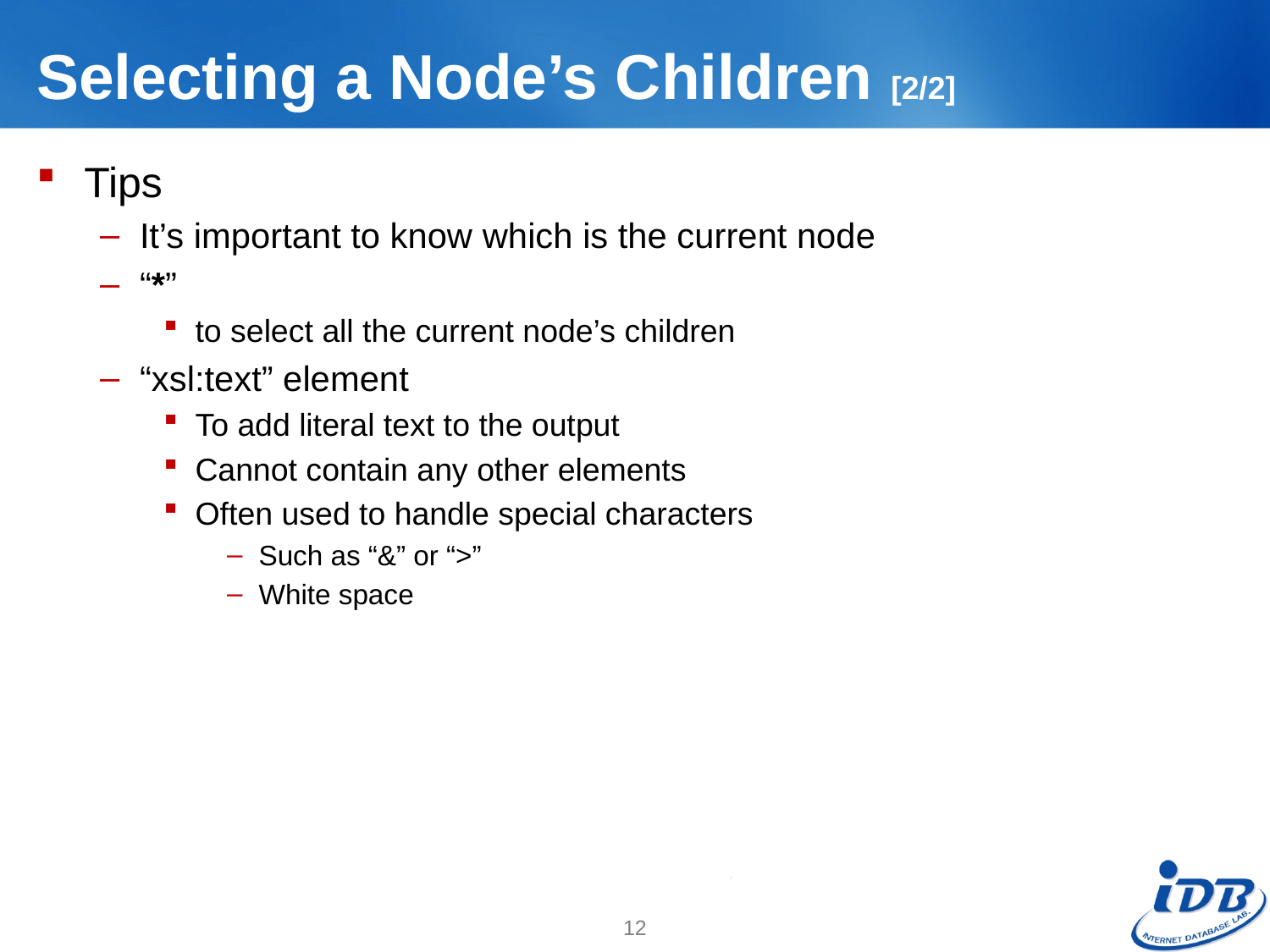

# Selecting a Node’s Children [2/2]
Tips
It’s important to know which is the current node
“*”
to select all the current node’s children
“xsl:text” element
To add literal text to the output
Cannot contain any other elements
Often used to handle special characters
Such as “&” or “>”
White space

12